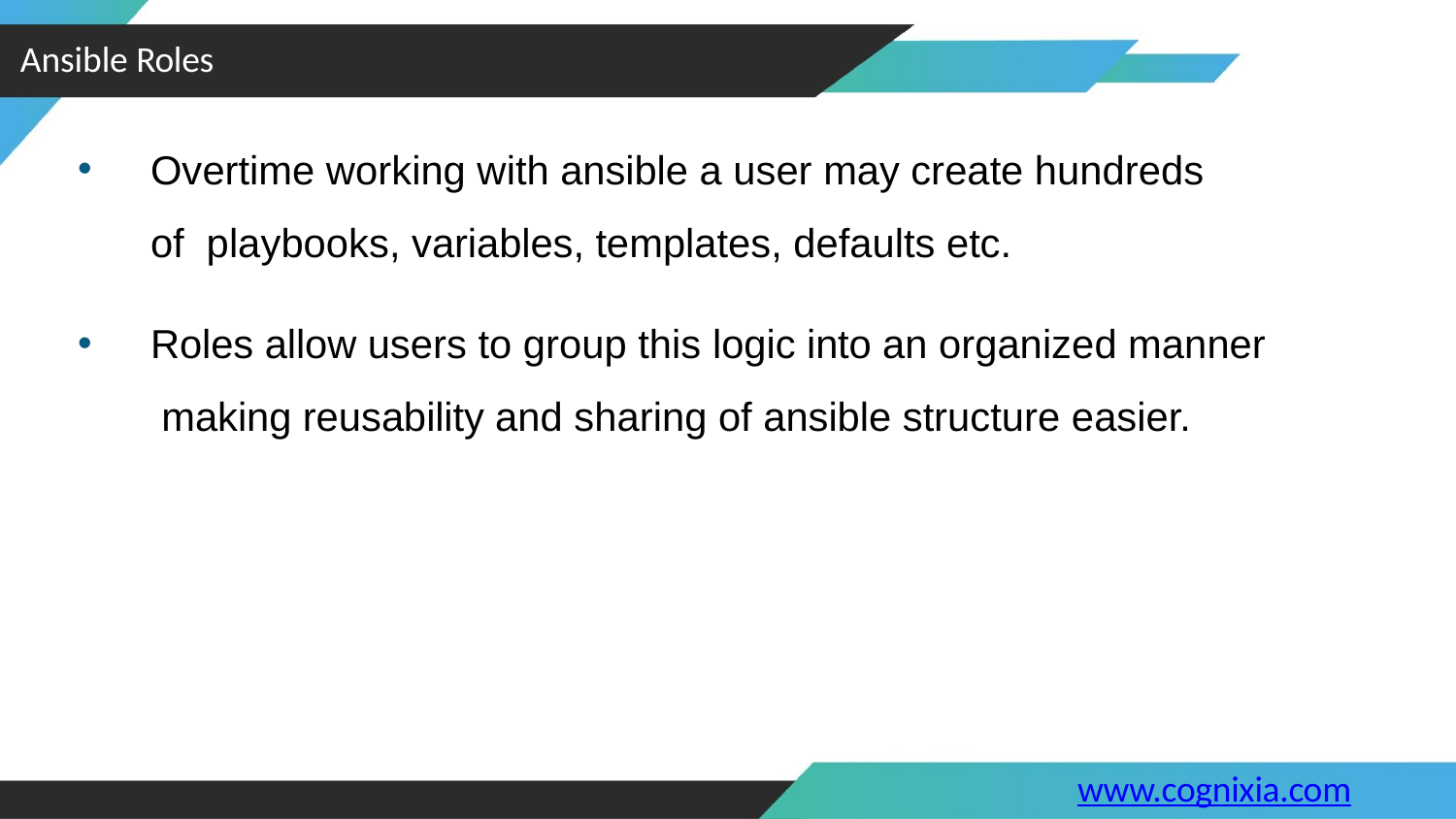

# Ansible Roles
Overtime working with ansible a user may create hundreds of  playbooks, variables, templates, defaults etc.
Roles allow users to group this logic into an organized manner  making reusability and sharing of ansible structure easier.
www.cognixia.com